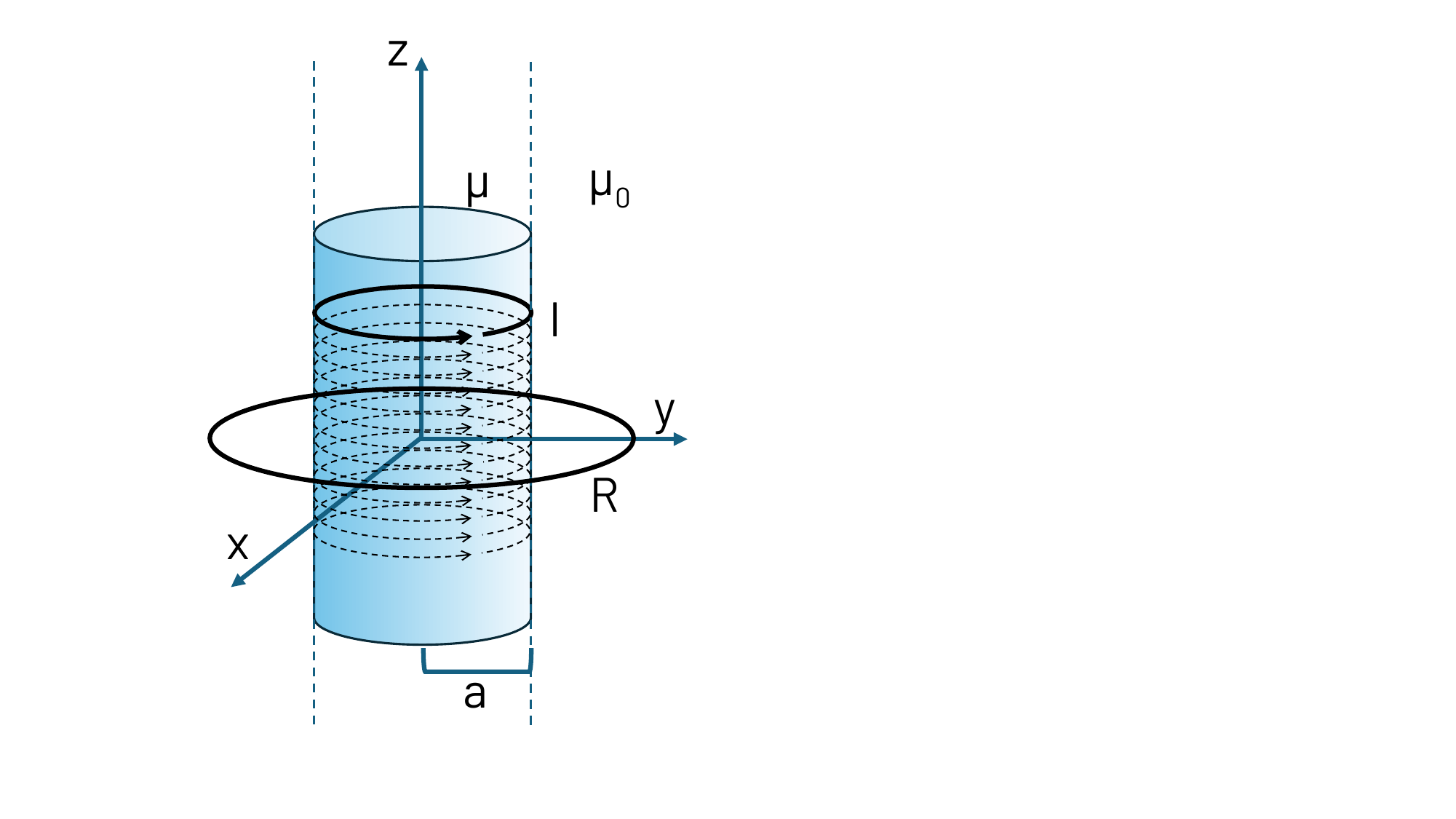

z
μ0
μ

I

y

R

x

a